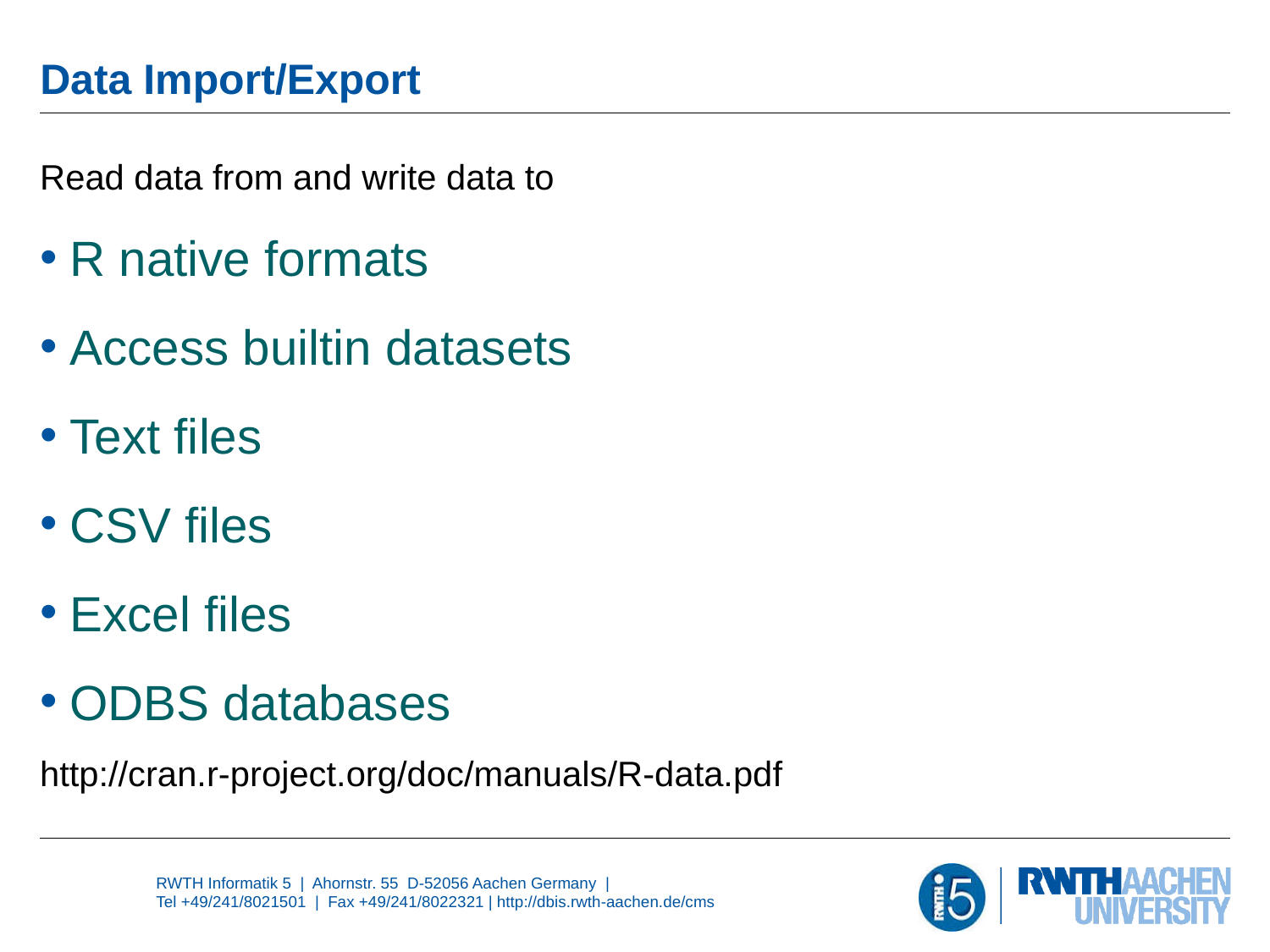

# Data Import/Export
Read data from and write data to
R native formats
Access builtin datasets
Text files
CSV files
Excel files
ODBS databases
http://cran.r-project.org/doc/manuals/R-data.pdf